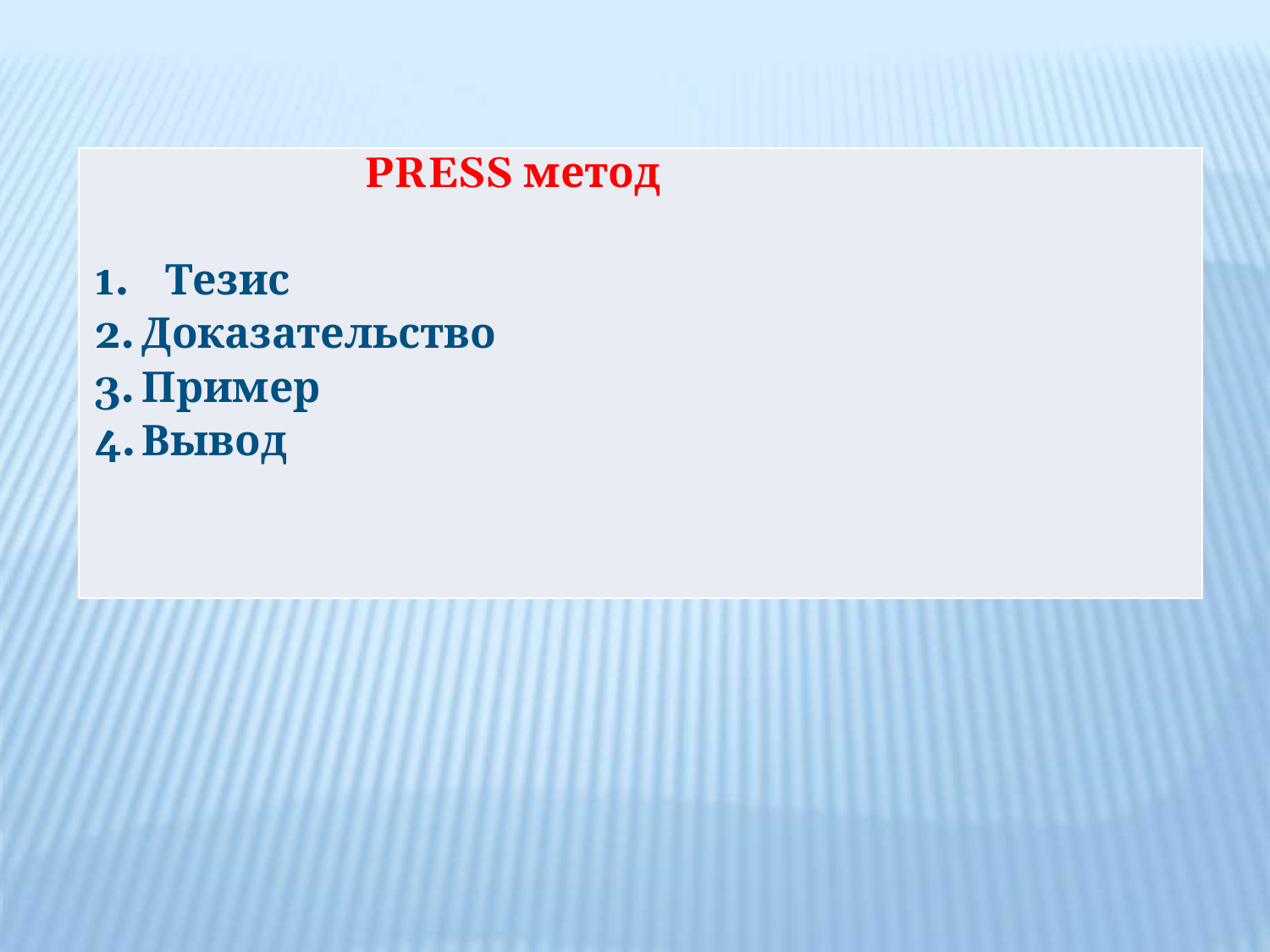

| PRESS метод Тезис Доказательство Пример Вывод |
| --- |